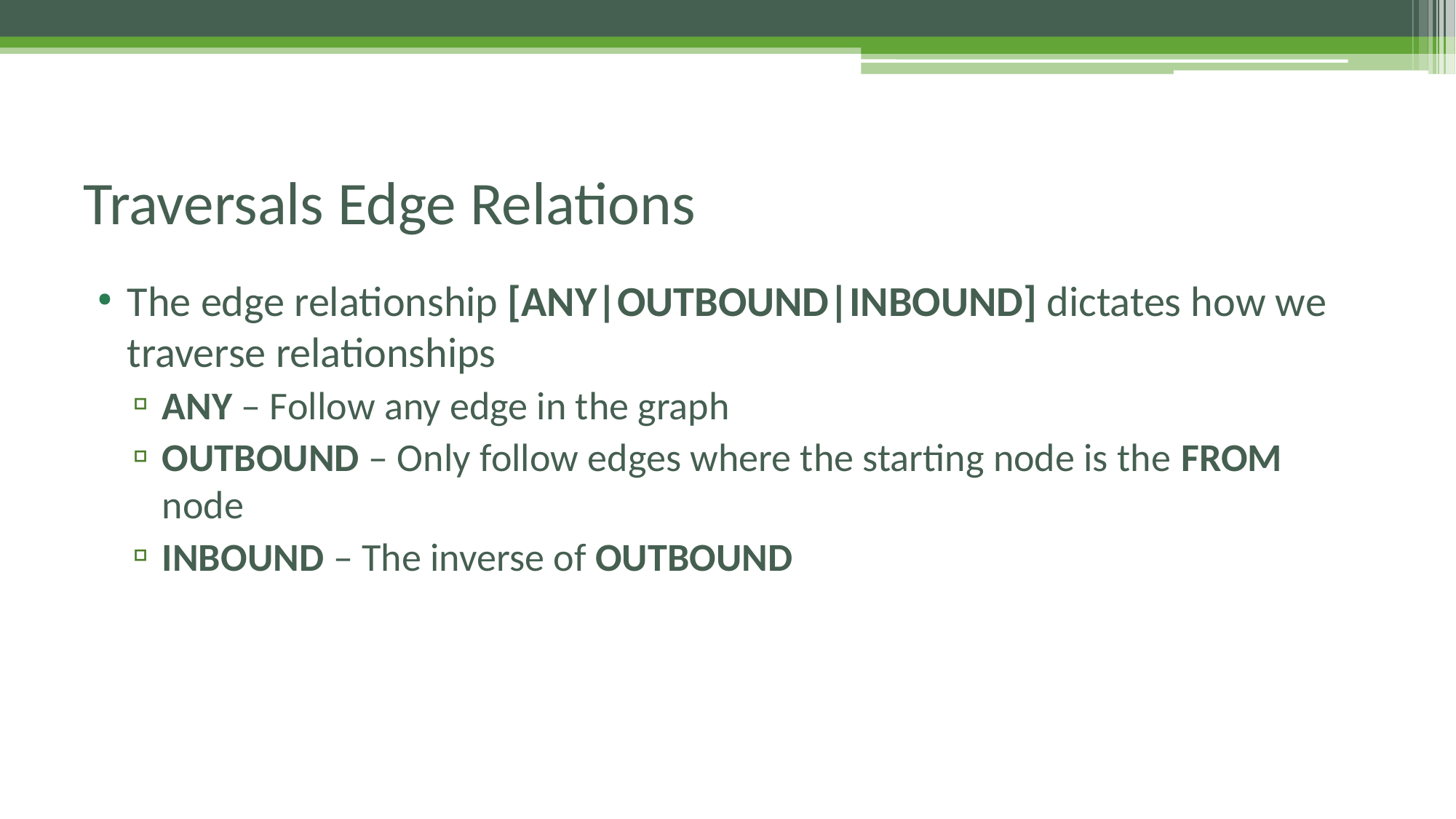

# Traversals Edge Relations
The edge relationship [ANY|OUTBOUND|INBOUND] dictates how we traverse relationships
ANY – Follow any edge in the graph
OUTBOUND – Only follow edges where the starting node is the FROM node
INBOUND – The inverse of OUTBOUND